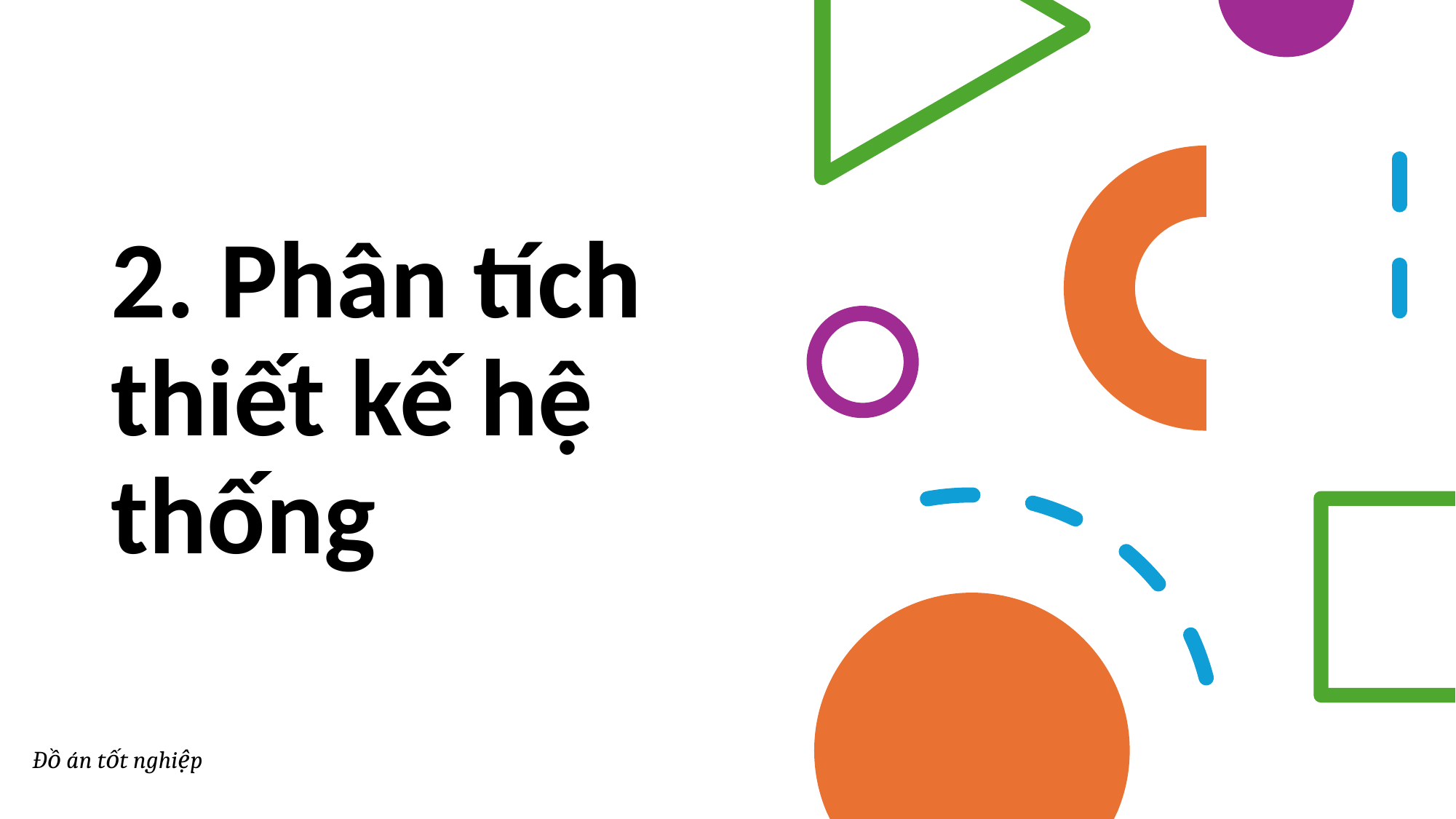

2. Phân tích thiết kế hệ thống

Đồ án tốt nghiệp